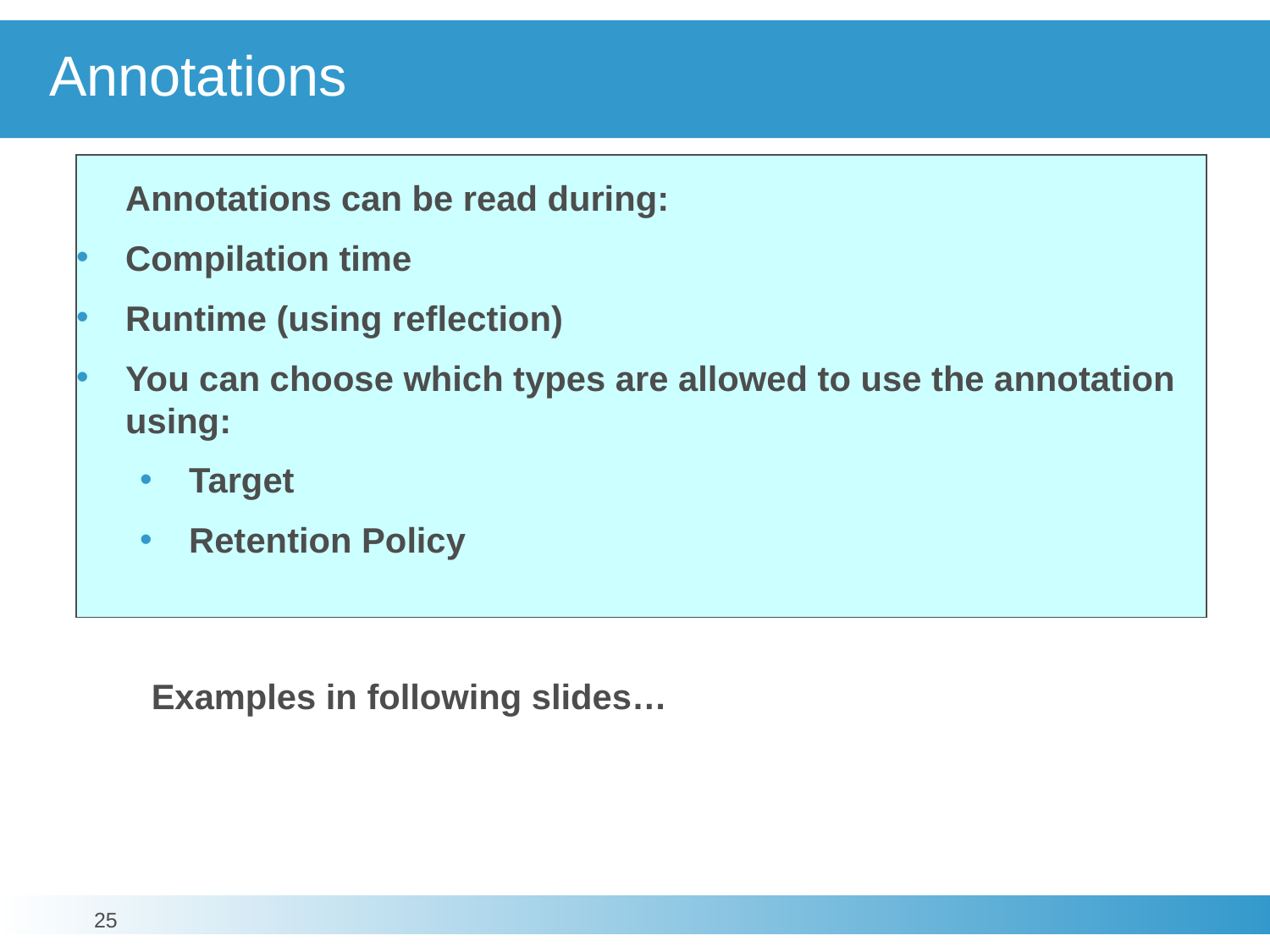

# Annotations
Annotations can be read during:
Compilation time
Runtime (using reflection)
You can choose which types are allowed to use the annotation using:
Target
Retention Policy

	Examples in following slides…
25